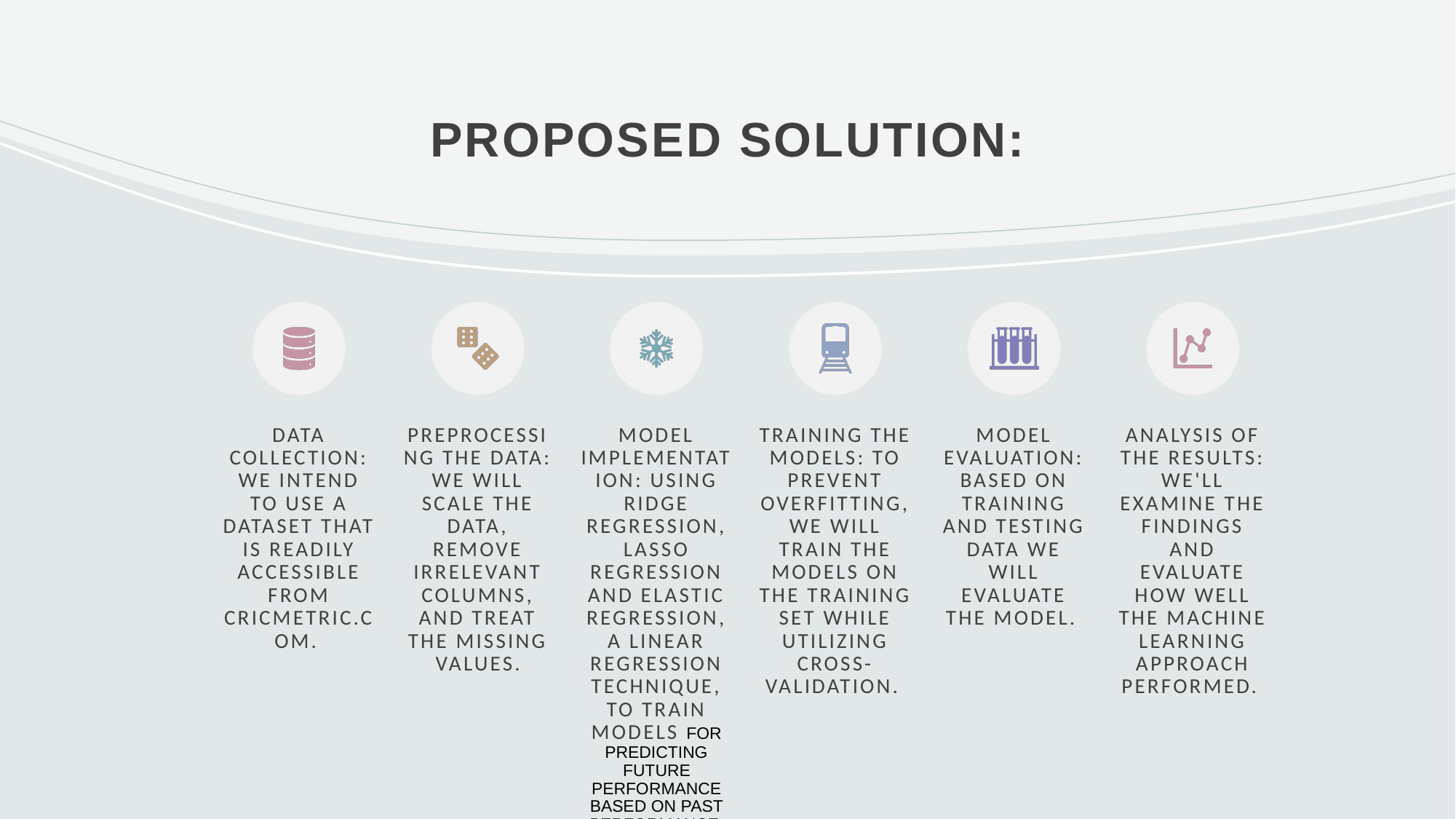

# PROPOSED SOLUTION:
Data collection: We intend to use a dataset that is readily accessible from cricmetric.com.
Preprocessing the data: We will scale the data, remove irrelevant columns, and treat the missing values.
Model implementation: Using ridge regression, lasso regression and elastic regression, a linear regression technique, to train models for predicting future performance based on past performance.
Training the models: To prevent overfitting, we will train the models on the training set while utilizing cross-validation.
Model evaluation: Based on training and testing data we will evaluate the model.
Analysis of the results: We'll examine the findings and evaluate how well the machine learning approach performed.